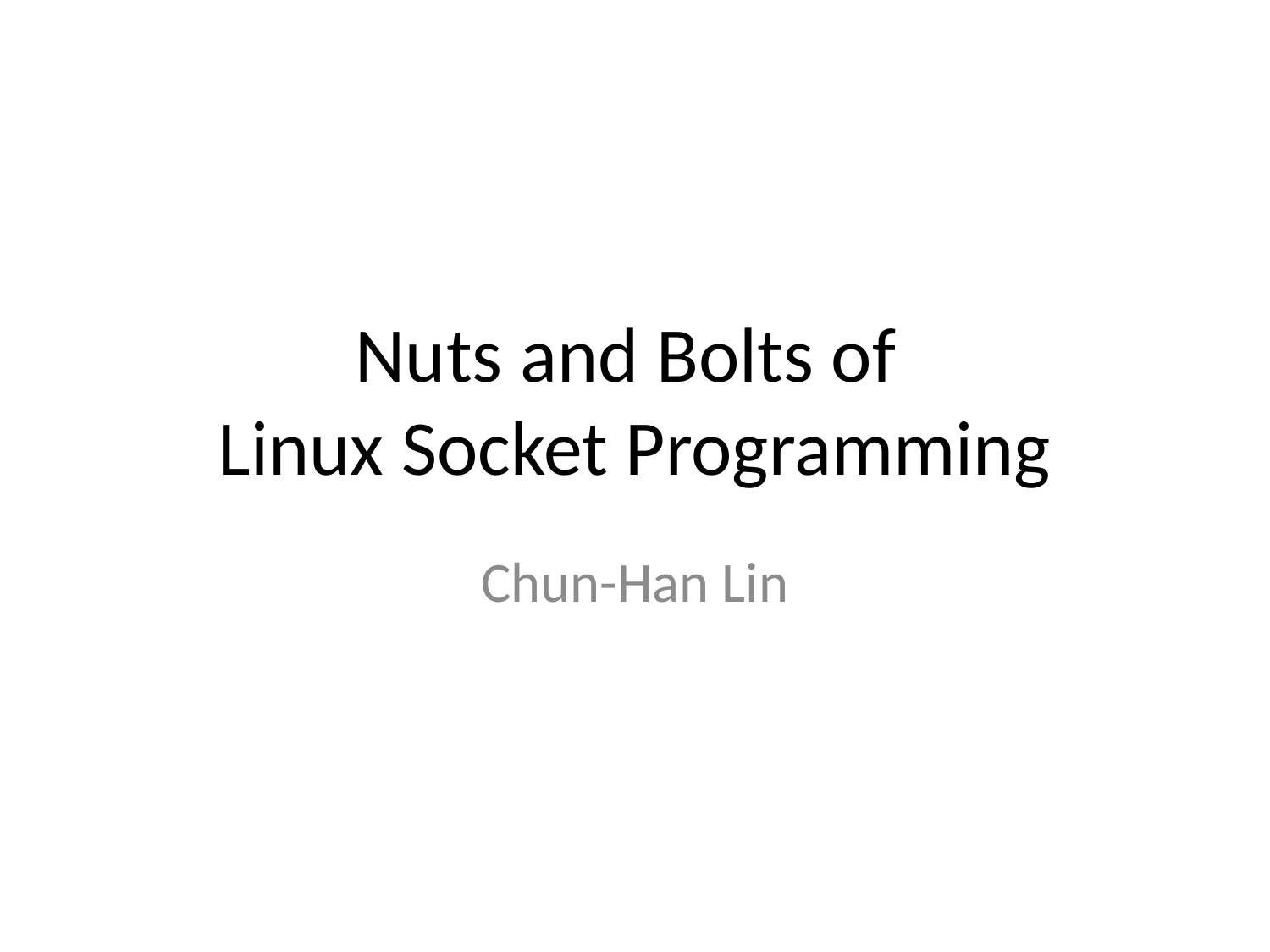

# Nuts and Bolts of Linux Socket Programming
Chun-Han Lin